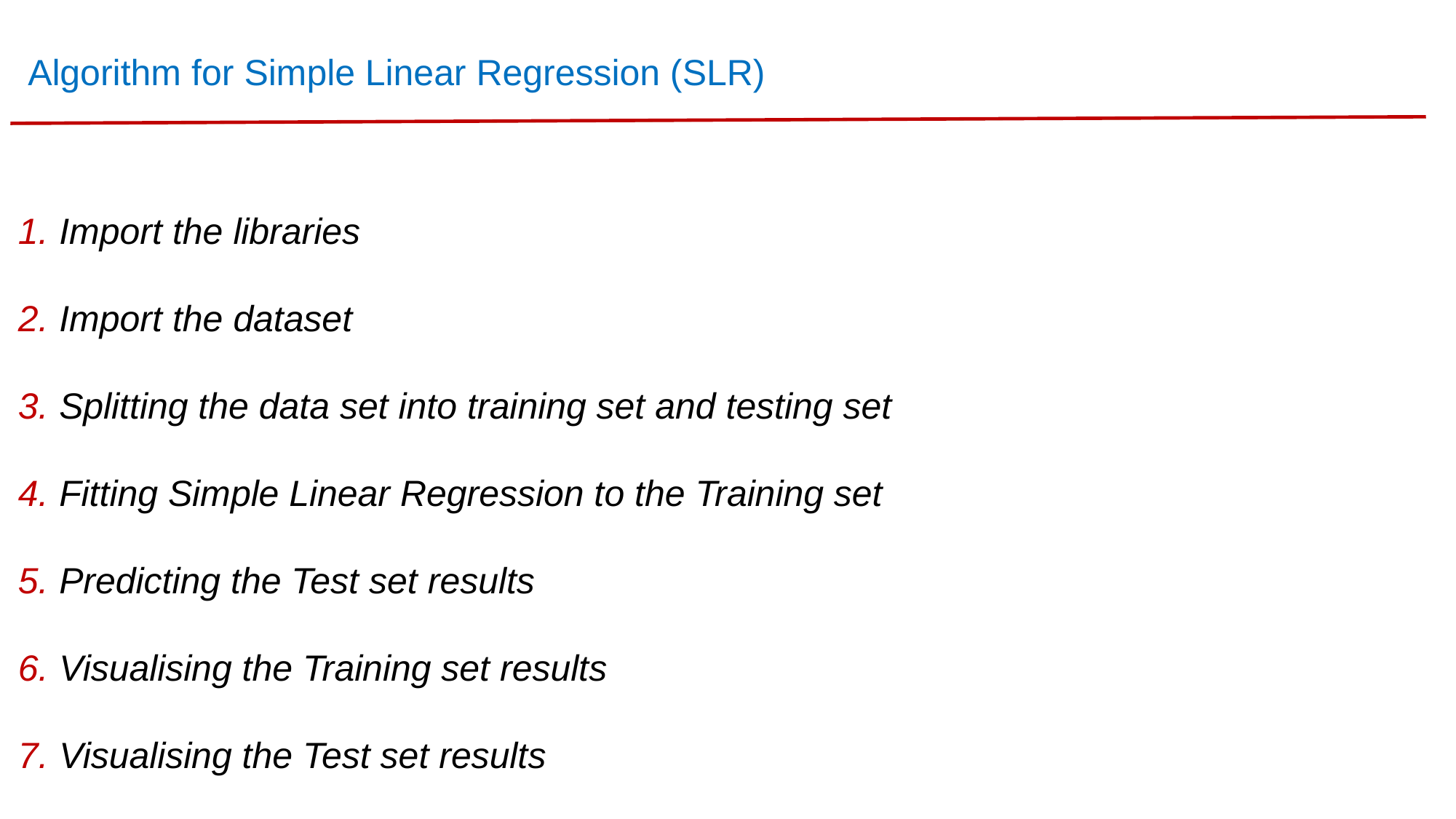

Algorithm for Simple Linear Regression (SLR)
Import the libraries
Import the dataset
Splitting the data set into training set and testing set
Fitting Simple Linear Regression to the Training set
Predicting the Test set results
Visualising the Training set results
Visualising the Test set results